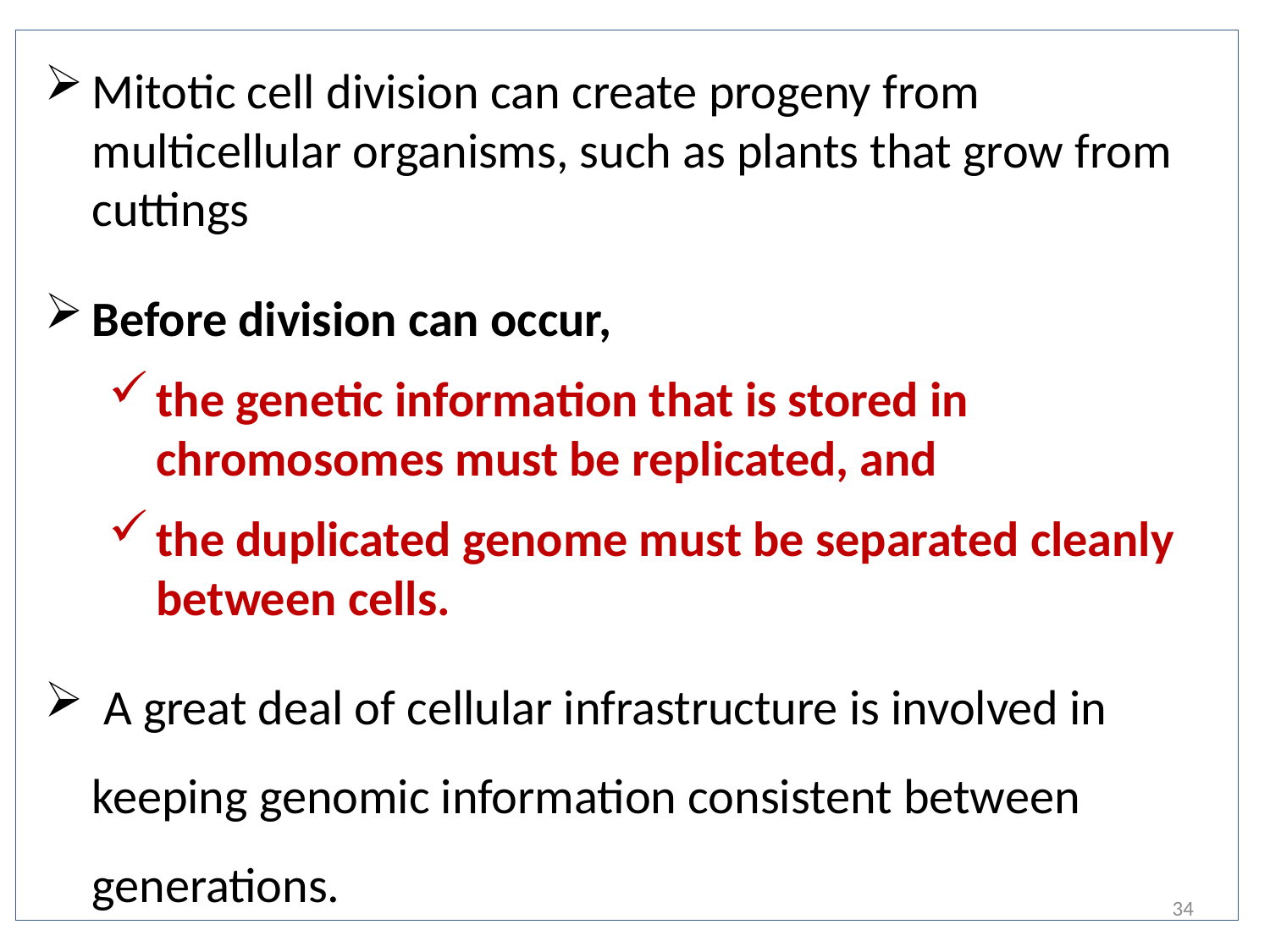

Mitotic cell division can create progeny from multicellular organisms, such as plants that grow from cuttings
Before division can occur,
the genetic information that is stored in chromosomes must be replicated, and
the duplicated genome must be separated cleanly between cells.
 A great deal of cellular infrastructure is involved in keeping genomic information consistent between generations.
34